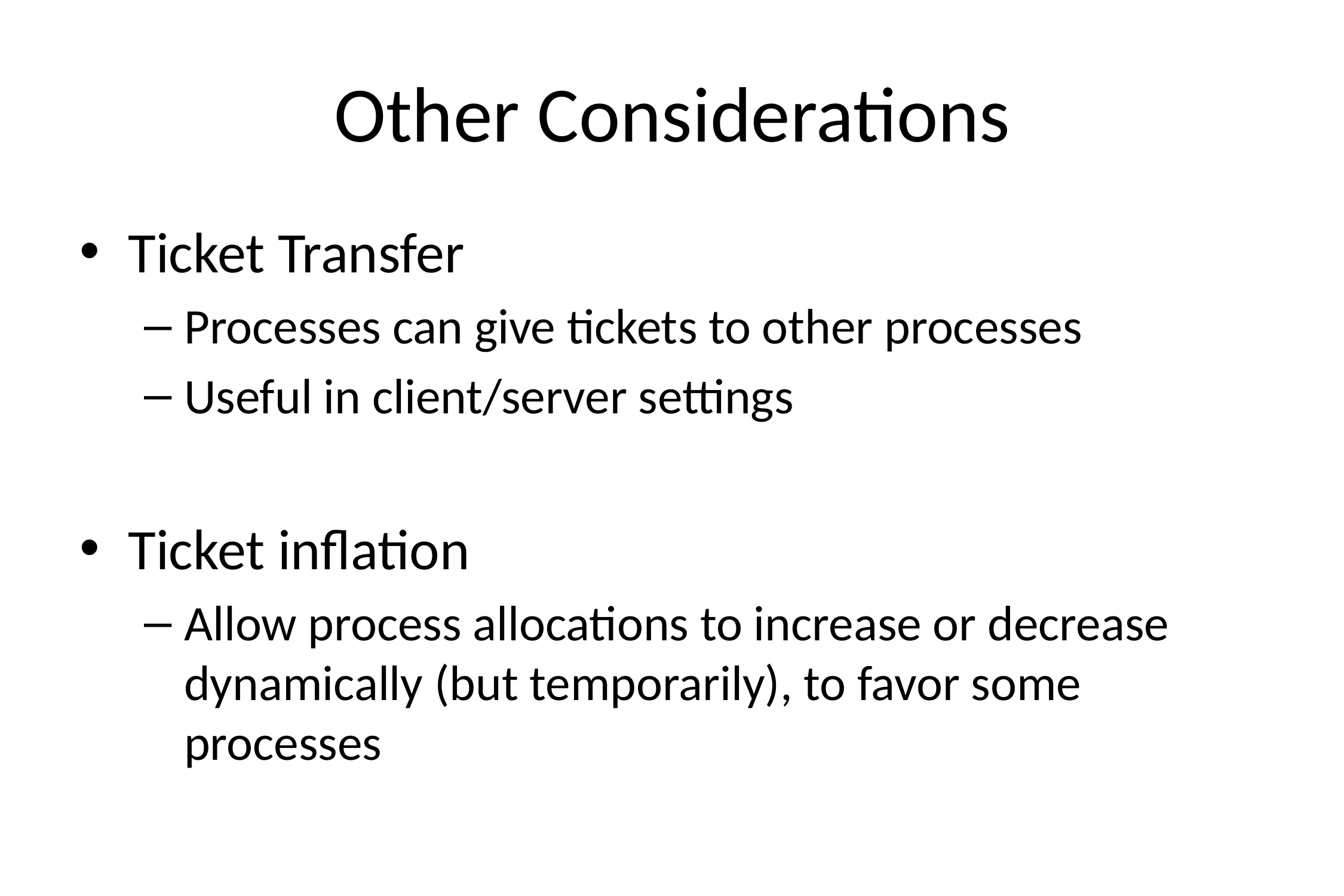

# Other Considerations
Ticket Transfer
Processes can give tickets to other processes
Useful in client/server settings

Ticket inflation
Allow process allocations to increase or decrease dynamically (but temporarily), to favor some processes